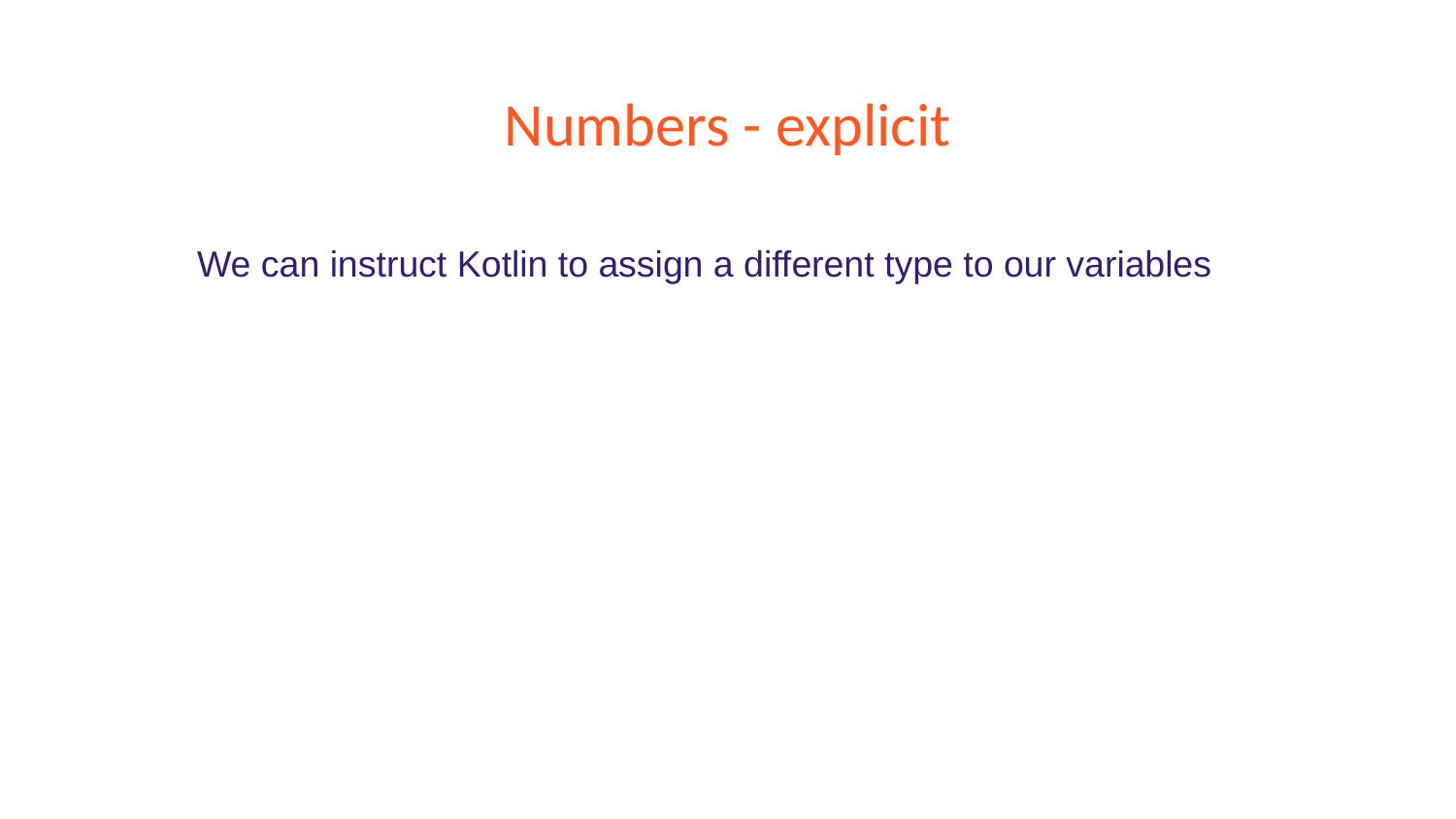

# Numbers - explicit
We can instruct Kotlin to assign a different type to our variables